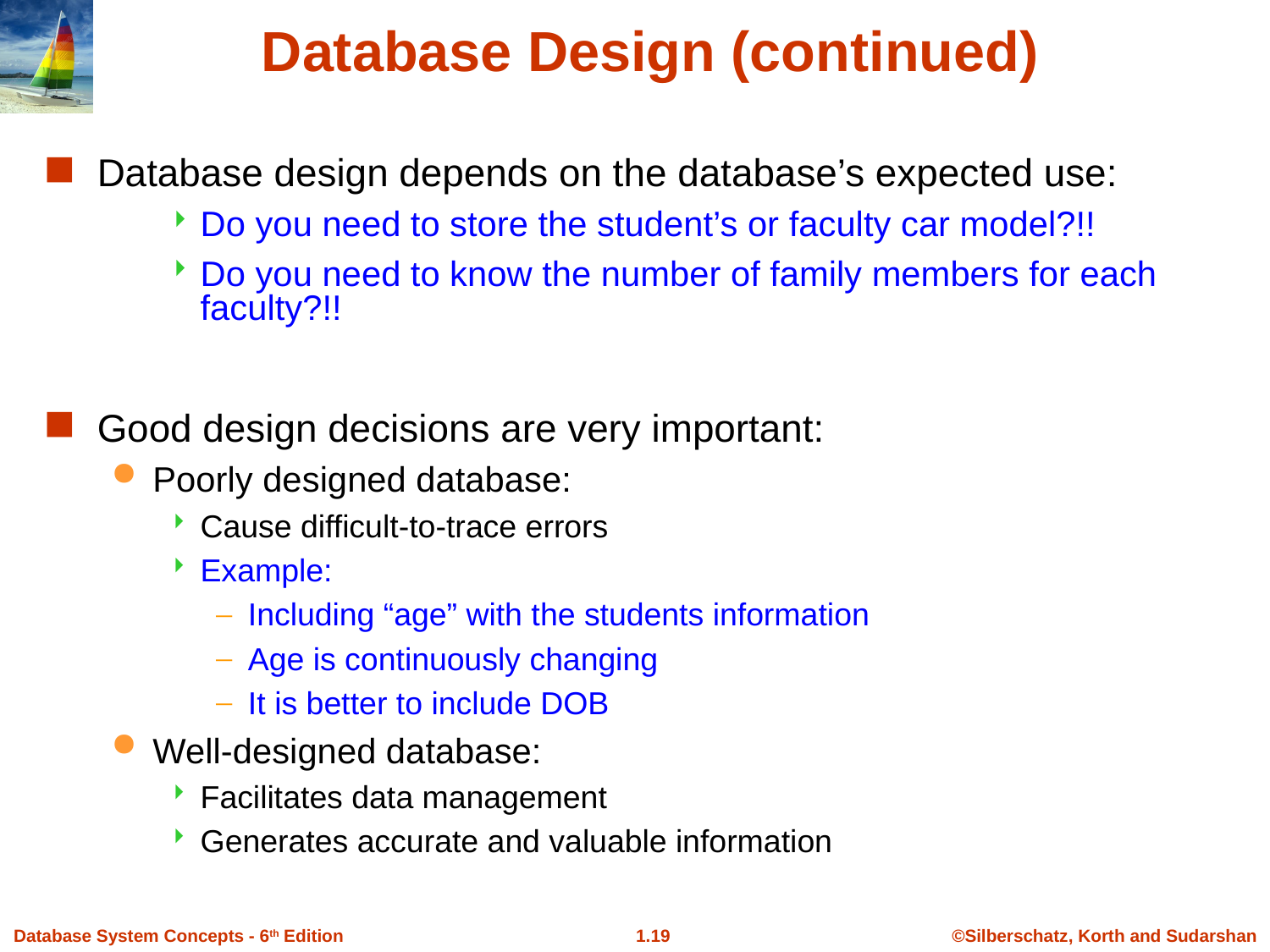

Database Design (continued)
Database design depends on the database’s expected use:
Do you need to store the student’s or faculty car model?!!
Do you need to know the number of family members for each faculty?!!

Good design decisions are very important:
Poorly designed database:
Cause difficult-to-trace errors
Example:
Including “age” with the students information
Age is continuously changing
It is better to include DOB
Well-designed database:
Facilitates data management
Generates accurate and valuable information